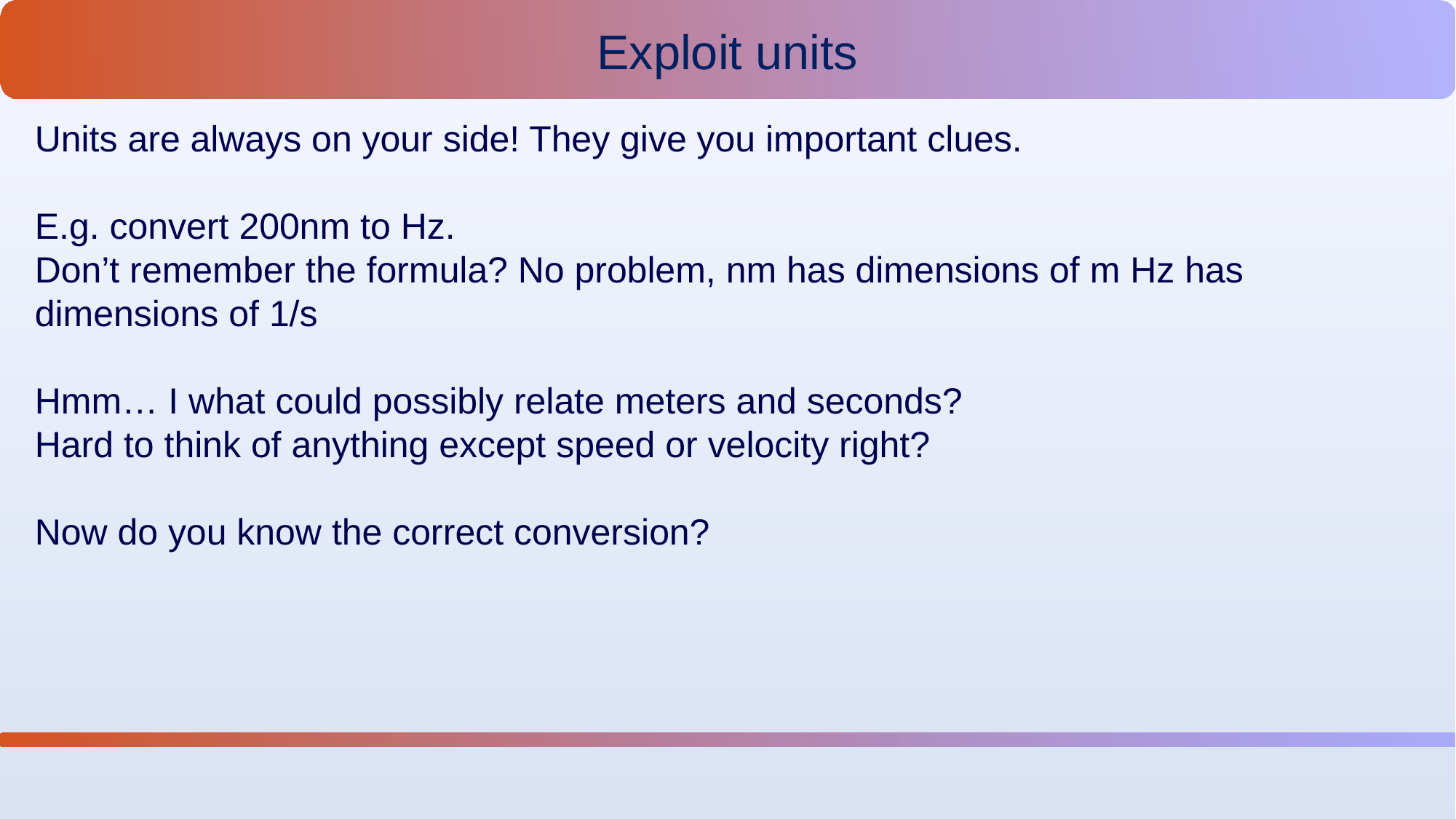

Exploit units
Units are always on your side! They give you important clues.

E.g. convert 200nm to Hz.
Don’t remember the formula? No problem, nm has dimensions of m Hz has dimensions of 1/s

Hmm… I what could possibly relate meters and seconds?
Hard to think of anything except speed or velocity right?

Now do you know the correct conversion?